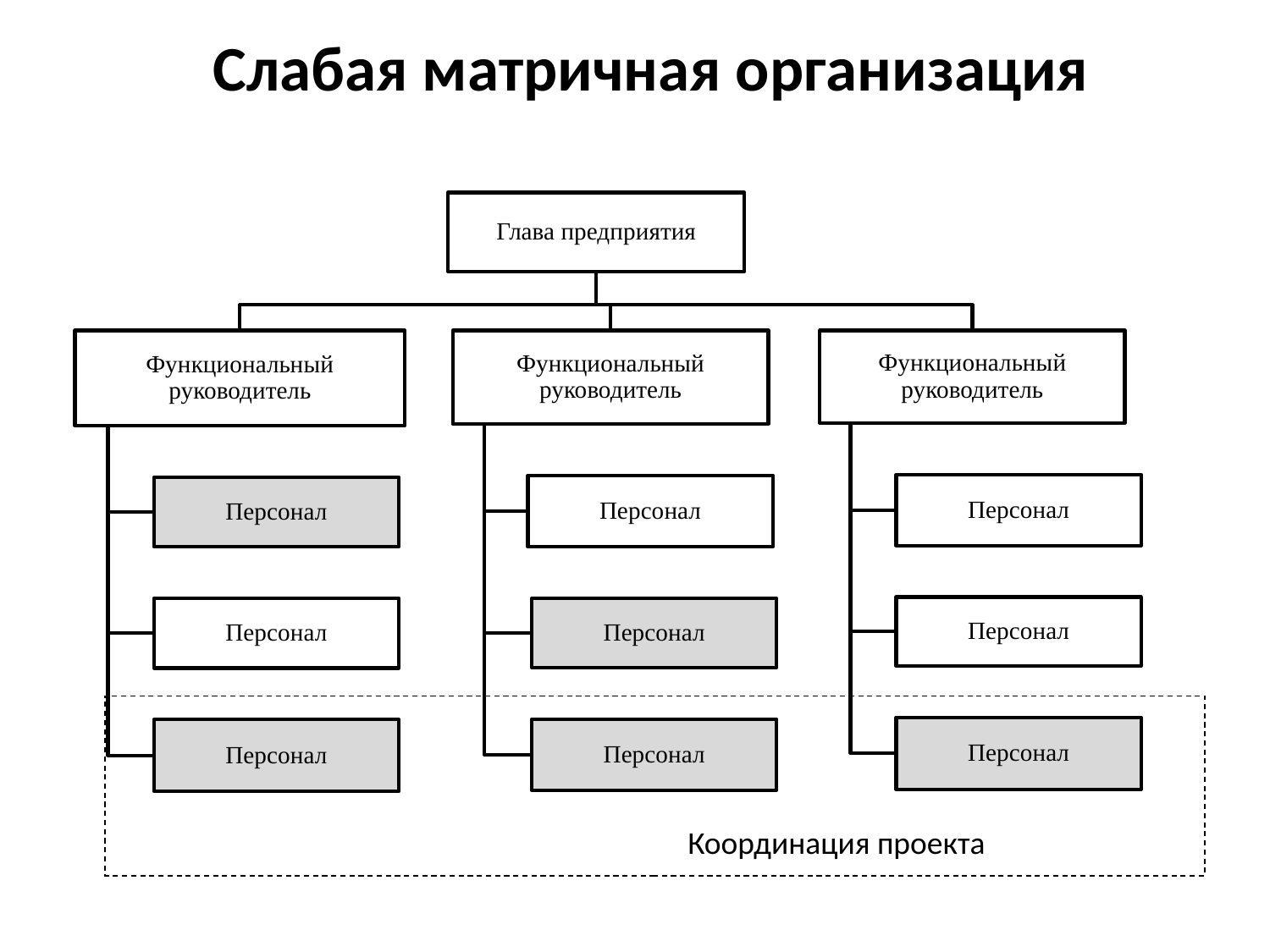

Слабая матричная организация
Глава предприятия
Функциональный руководитель
Персонал
Персонал
Персонал
Функциональный руководитель
Персонал
Персонал
Персонал
Функциональный руководитель
Персонал
Персонал
Персонал

Координация проекта